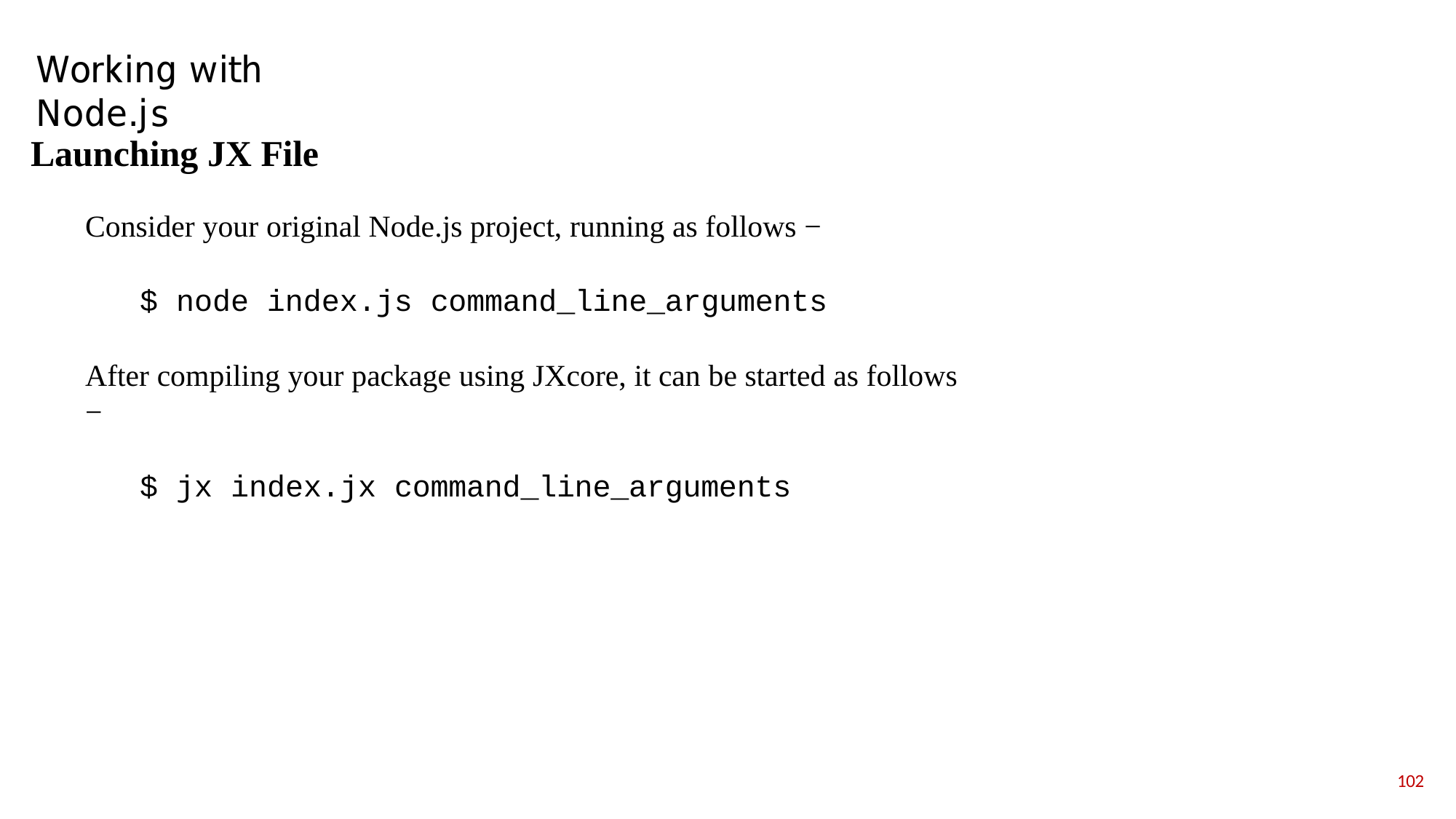

# Working with Node.js
Launching JX File
Consider your original Node.js project, running as follows −

$ node index.js command_line_arguments

After compiling your package using JXcore, it can be started as follows −

$ jx index.jx command_line_arguments
102